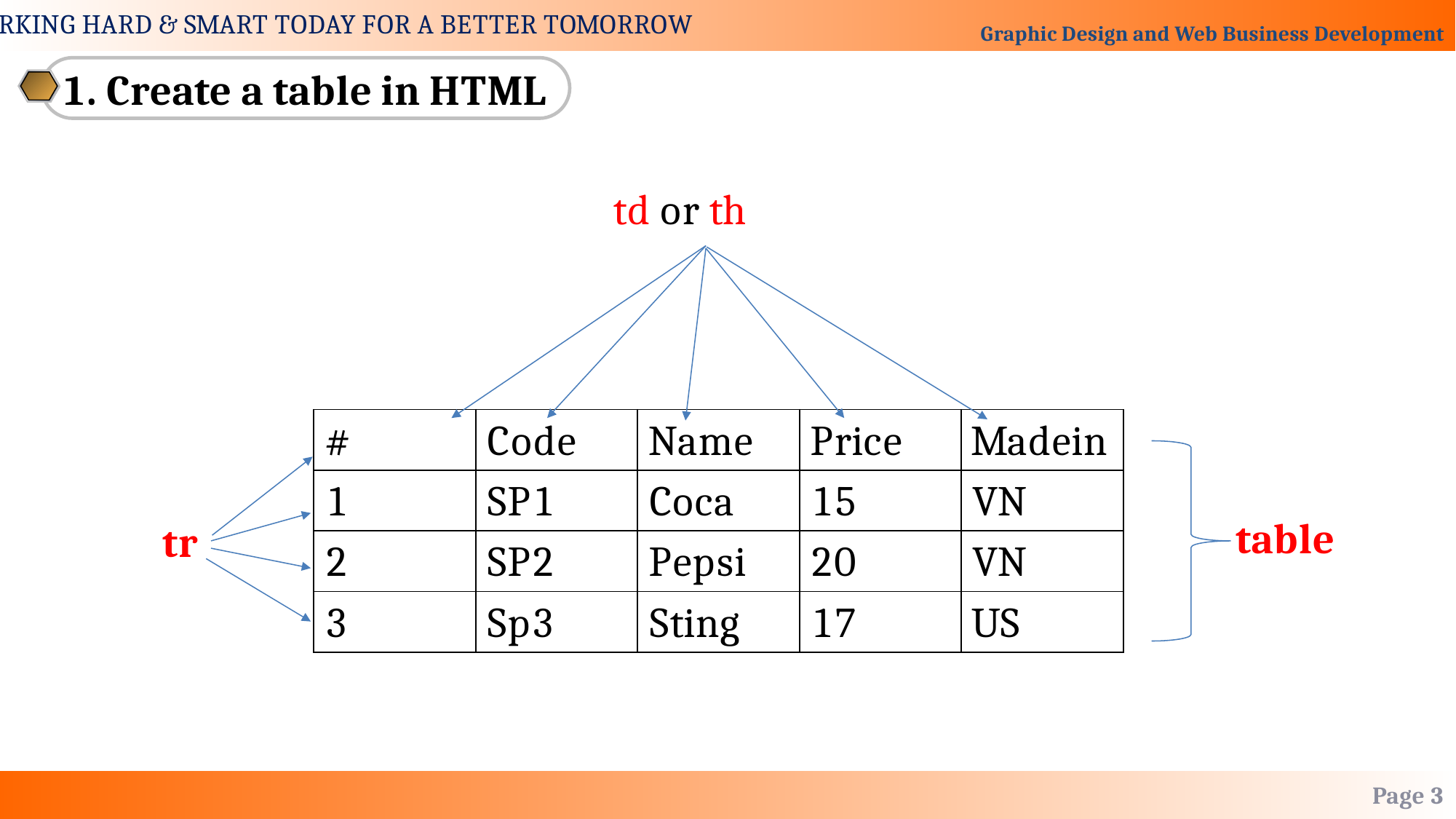

1. Create a table in HTML

td or th
| # | Code | Name | Price | Madein |
| --- | --- | --- | --- | --- |
| 1 | SP1 | Coca | 15 | VN |
| 2 | SP2 | Pepsi | 20 | VN |
| 3 | Sp3 | Sting | 17 | US |

table
tr
Page 3